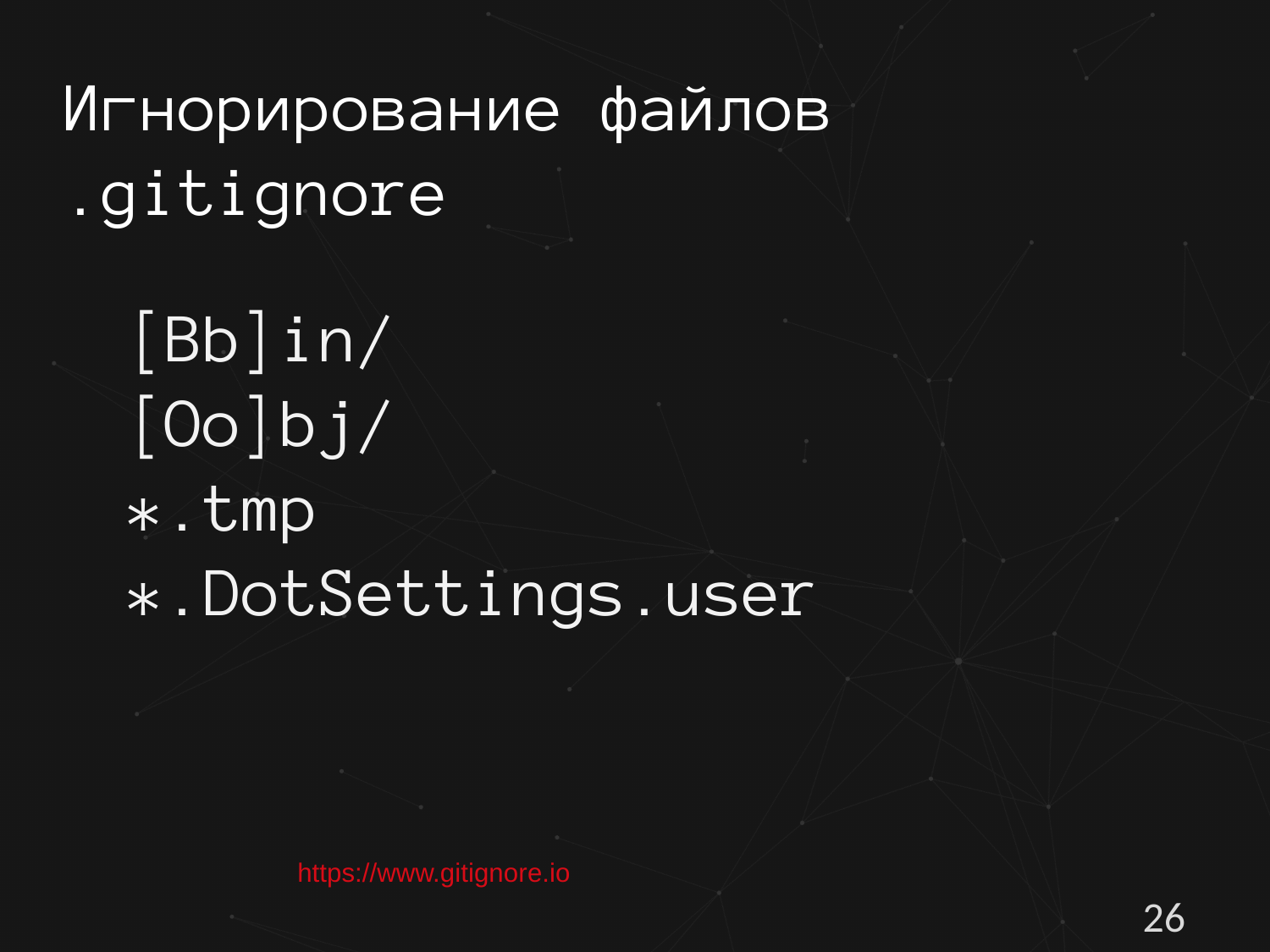

# Игнорирование файлов .gitignore
[Bb]in/
[Oo]bj/
*.tmp
*.DotSettings.user
https://www.gitignore.io